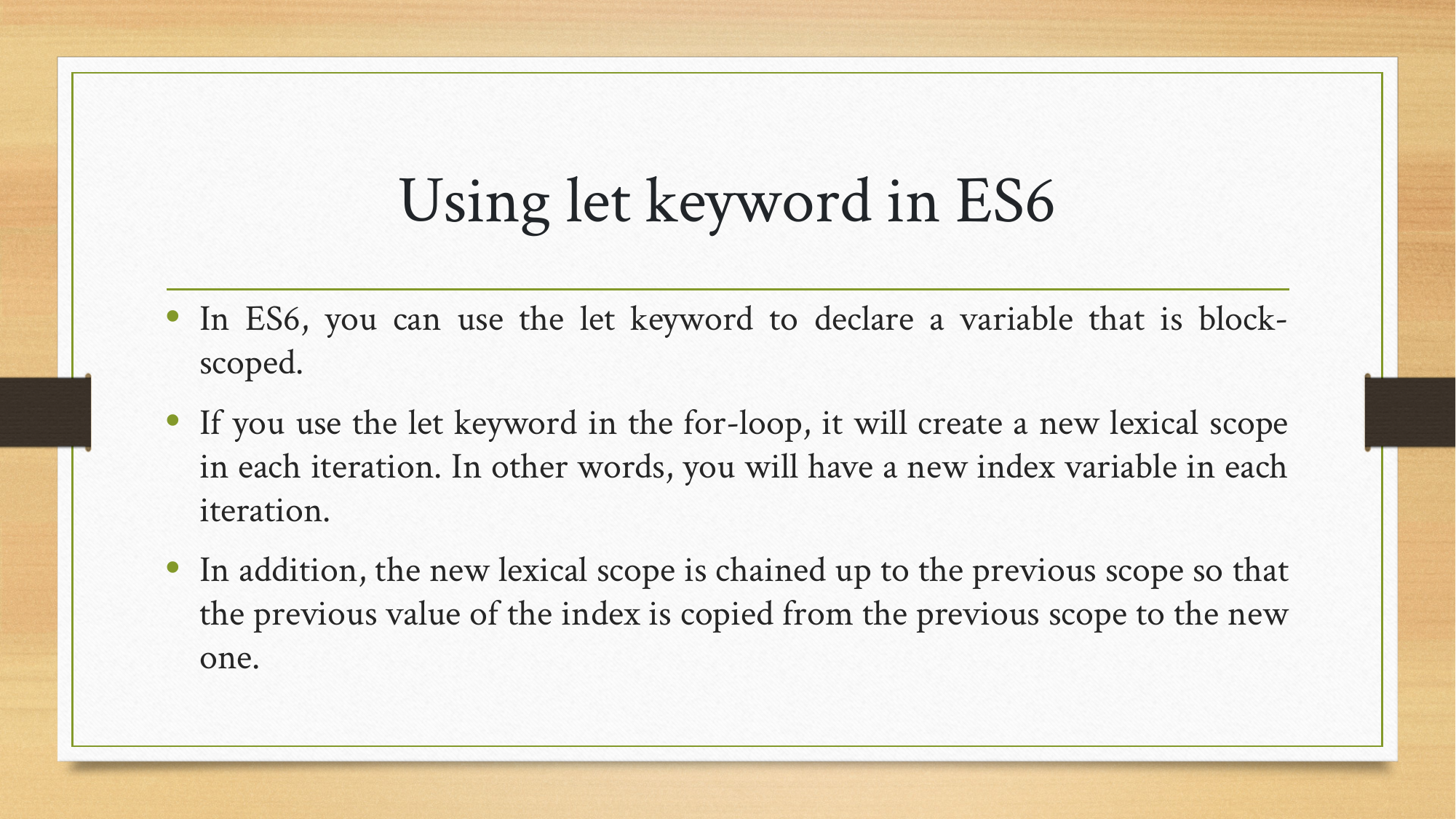

# Using let keyword in ES6
In ES6, you can use the let keyword to declare a variable that is block-scoped.
If you use the let keyword in the for-loop, it will create a new lexical scope in each iteration. In other words, you will have a new index variable in each iteration.
In addition, the new lexical scope is chained up to the previous scope so that the previous value of the index is copied from the previous scope to the new one.